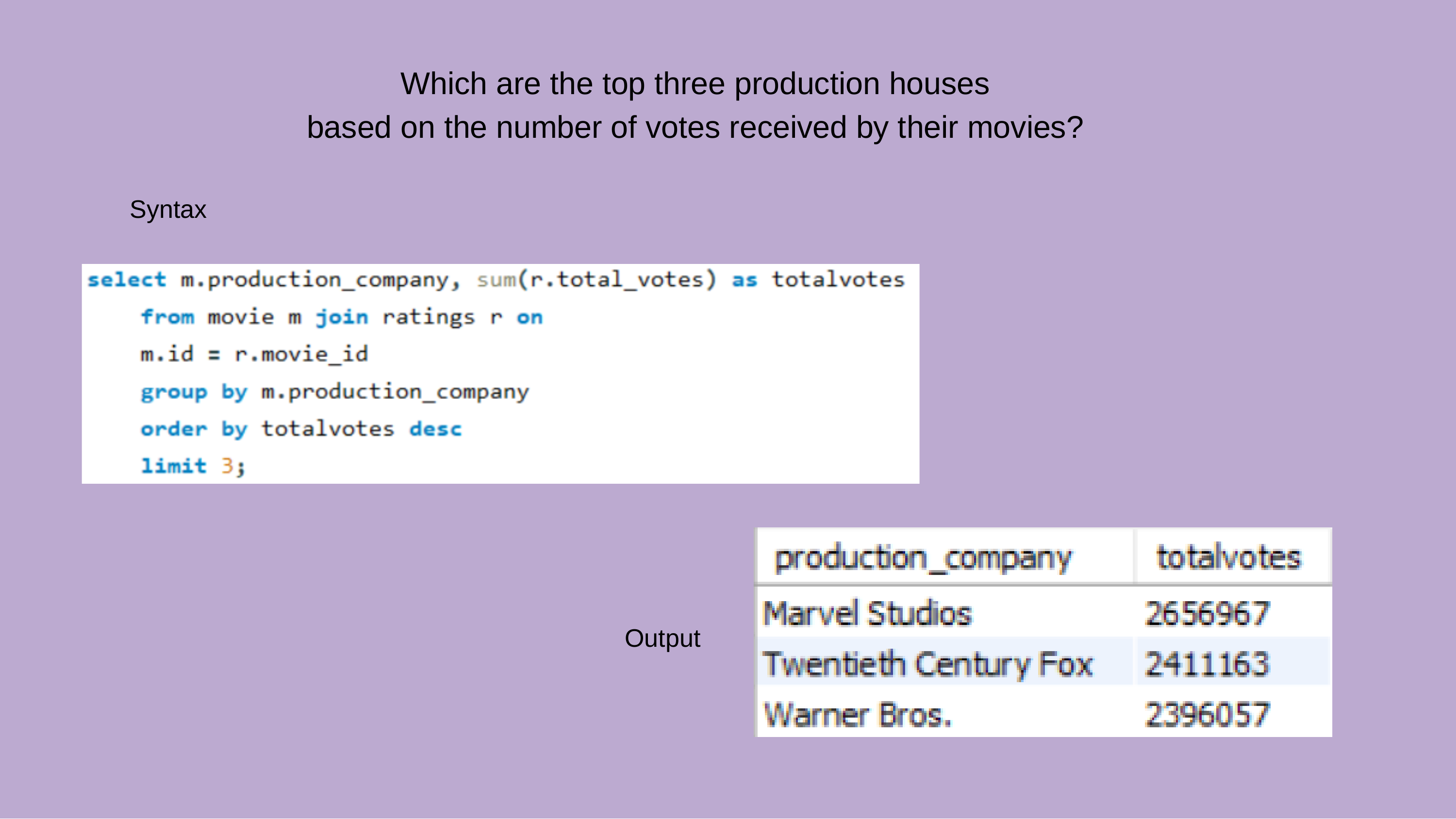

Which are the top three production houses
based on the number of votes received by their movies?
Syntax

Output